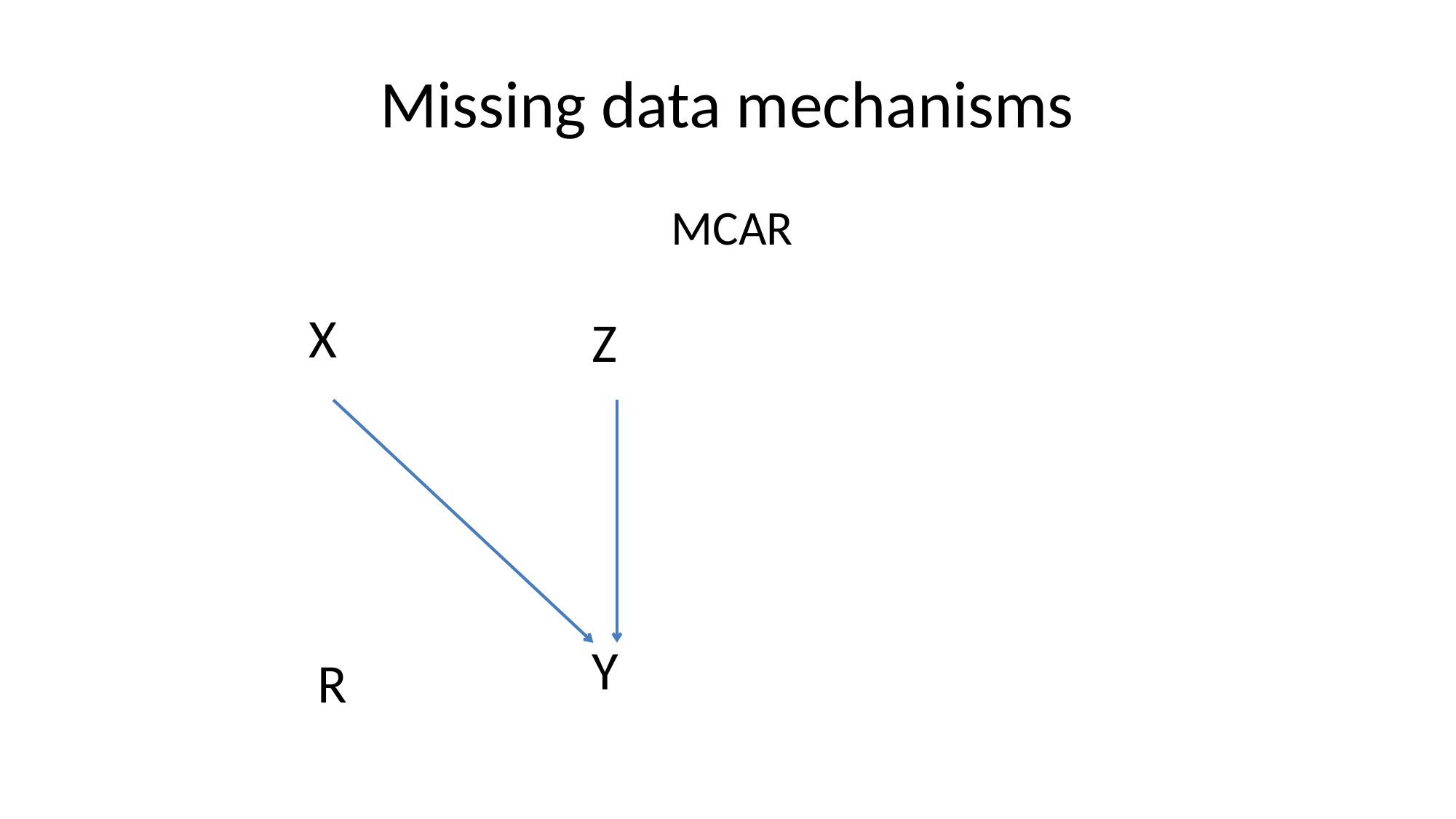

# Missing data mechanisms
MCAR
X
Z
Y
R